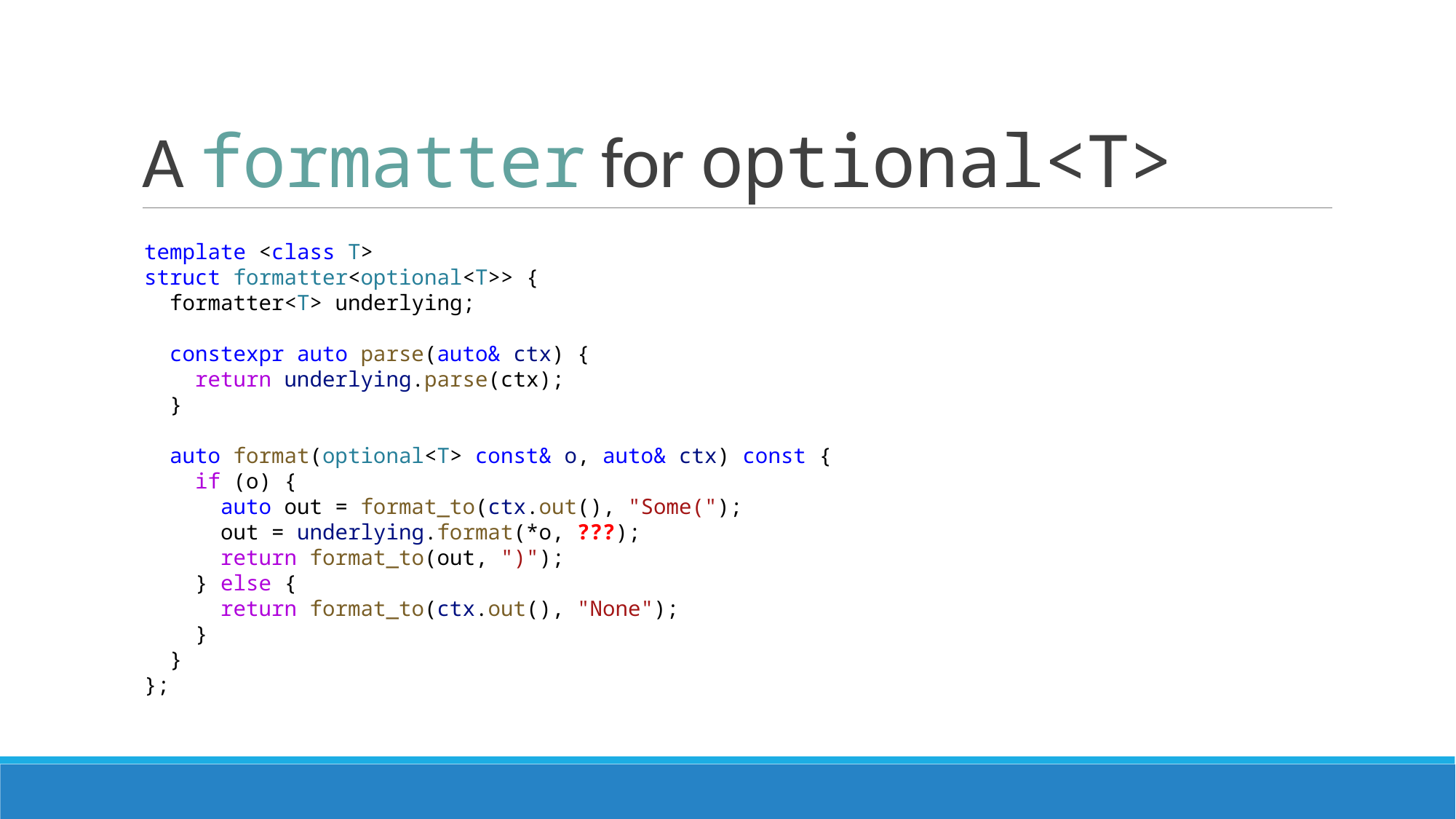

# A formatter for optional<T>
template <class T>
struct formatter<optional<T>> {
  formatter<T> underlying;
  constexpr auto parse(auto& ctx) {
    return underlying.parse(ctx);
  }
  auto format(optional<T> const& o, auto& ctx) const {
    if (o) {
      auto out = format_to(ctx.out(), "Some(");
      out = underlying.format(*o, ???);
      return format_to(out, ")");
    } else {
      return format_to(ctx.out(), "None");
    }
  }
};